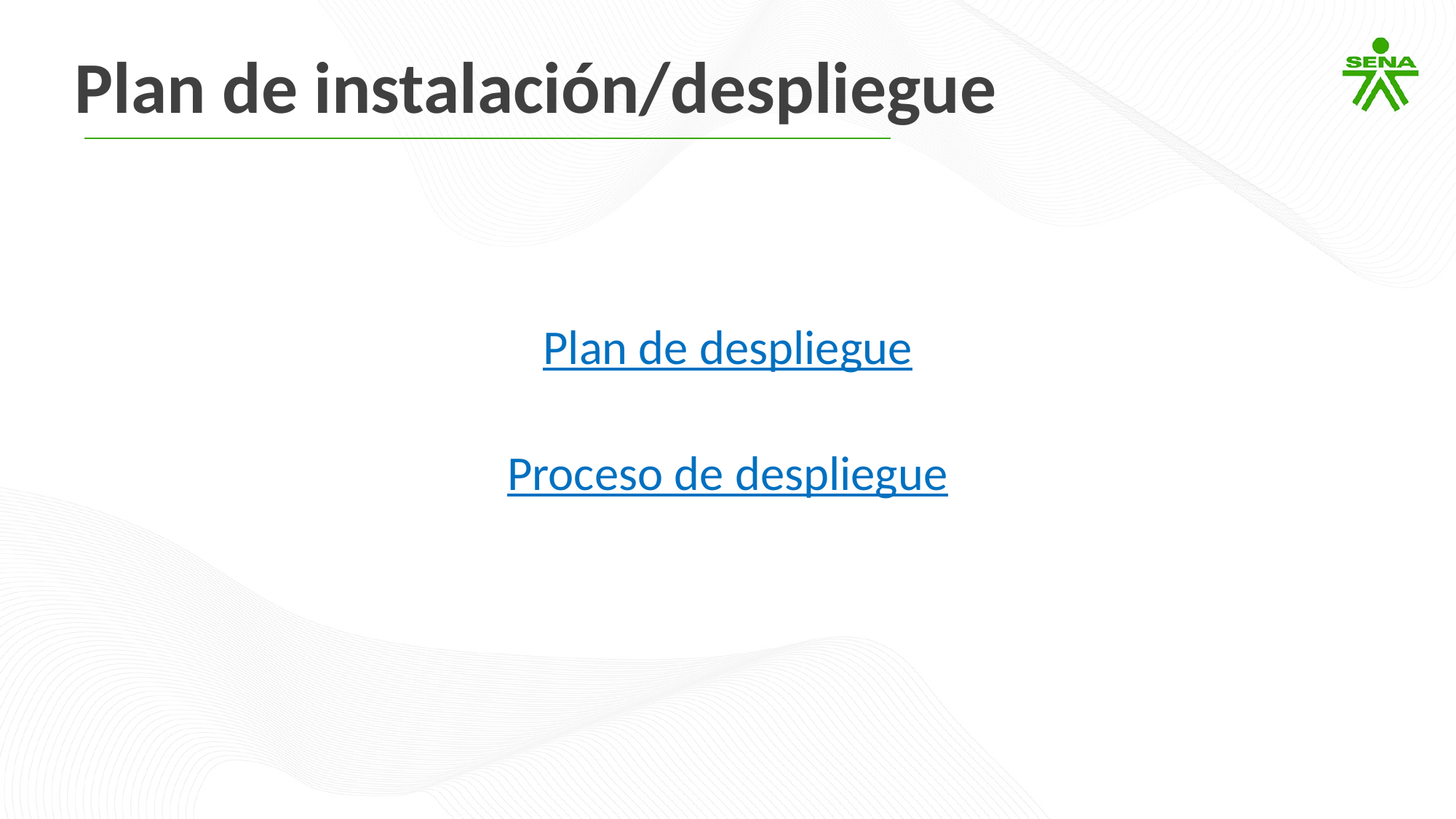

Plan de instalación/despliegue
Plan de despliegue
Proceso de despliegue